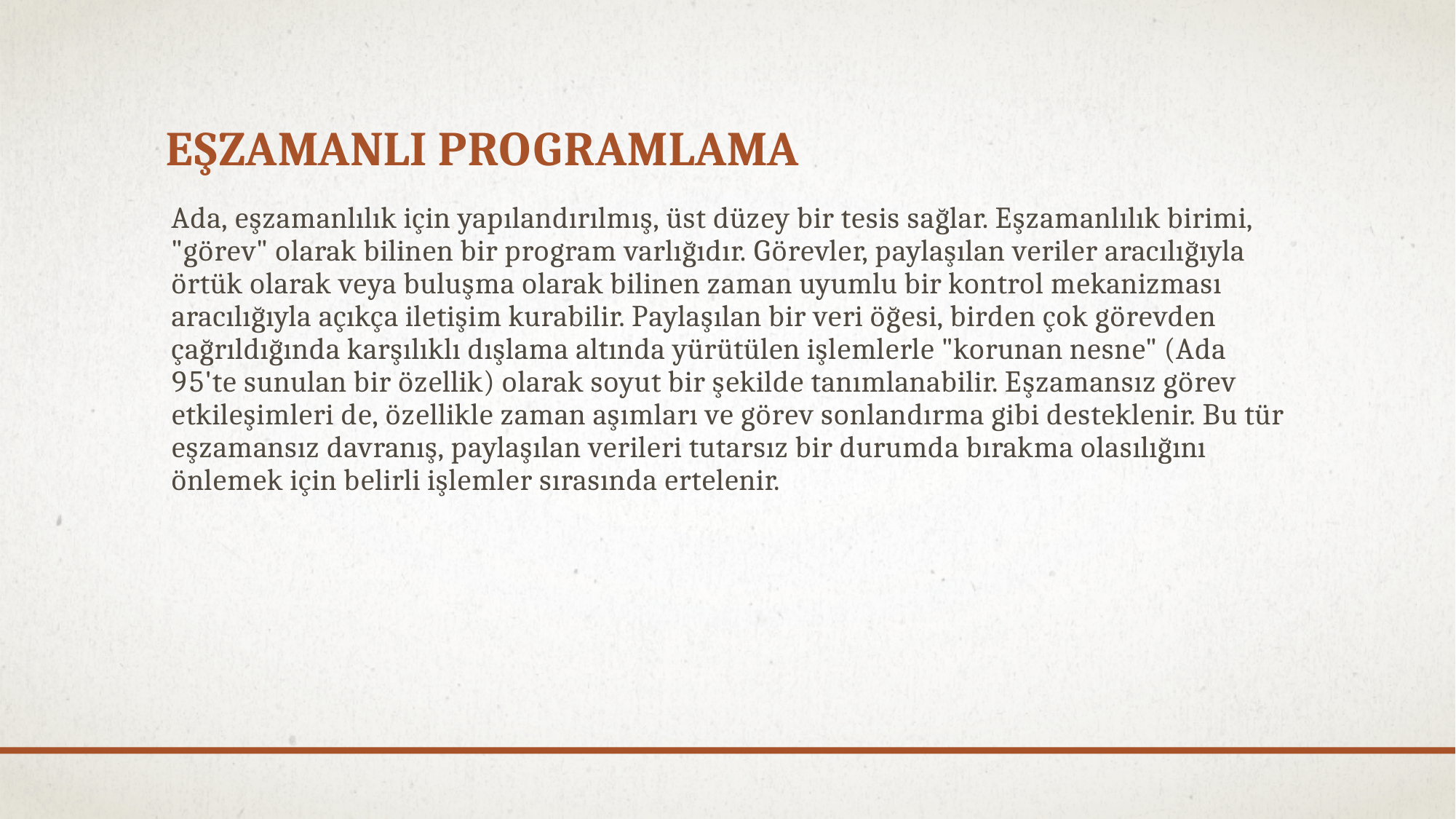

# Eşzamanlı programlama
Ada, eşzamanlılık için yapılandırılmış, üst düzey bir tesis sağlar. Eşzamanlılık birimi, "görev" olarak bilinen bir program varlığıdır. Görevler, paylaşılan veriler aracılığıyla örtük olarak veya buluşma olarak bilinen zaman uyumlu bir kontrol mekanizması aracılığıyla açıkça iletişim kurabilir. Paylaşılan bir veri öğesi, birden çok görevden çağrıldığında karşılıklı dışlama altında yürütülen işlemlerle "korunan nesne" (Ada 95'te sunulan bir özellik) olarak soyut bir şekilde tanımlanabilir. Eşzamansız görev etkileşimleri de, özellikle zaman aşımları ve görev sonlandırma gibi desteklenir. Bu tür eşzamansız davranış, paylaşılan verileri tutarsız bir durumda bırakma olasılığını önlemek için belirli işlemler sırasında ertelenir.